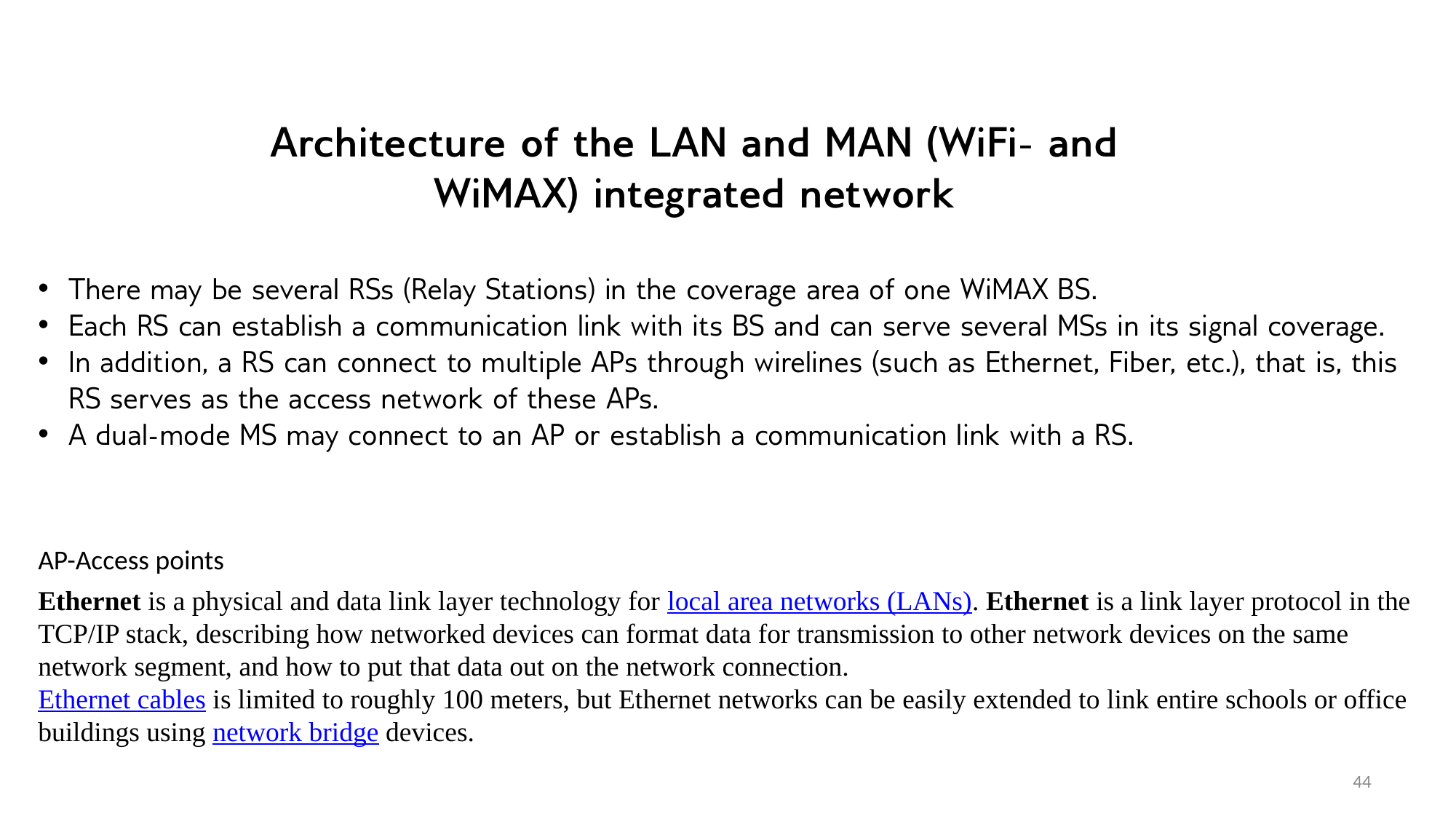

Architecture of the LAN and MAN (WiFi- and WiMAX) integrated network
There may be several RSs (Relay Stations) in the coverage area of one WiMAX BS.
Each RS can establish a communication link with its BS and can serve several MSs in its signal coverage.
In addition, a RS can connect to multiple APs through wirelines (such as Ethernet, Fiber, etc.), that is, this RS serves as the access network of these APs.
A dual-mode MS may connect to an AP or establish a communication link with a RS.
AP-Access points
Ethernet is a physical and data link layer technology for local area networks (LANs). Ethernet is a link layer protocol in the TCP/IP stack, describing how networked devices can format data for transmission to other network devices on the same network segment, and how to put that data out on the network connection.
Ethernet cables is limited to roughly 100 meters, but Ethernet networks can be easily extended to link entire schools or office buildings using network bridge devices.
44